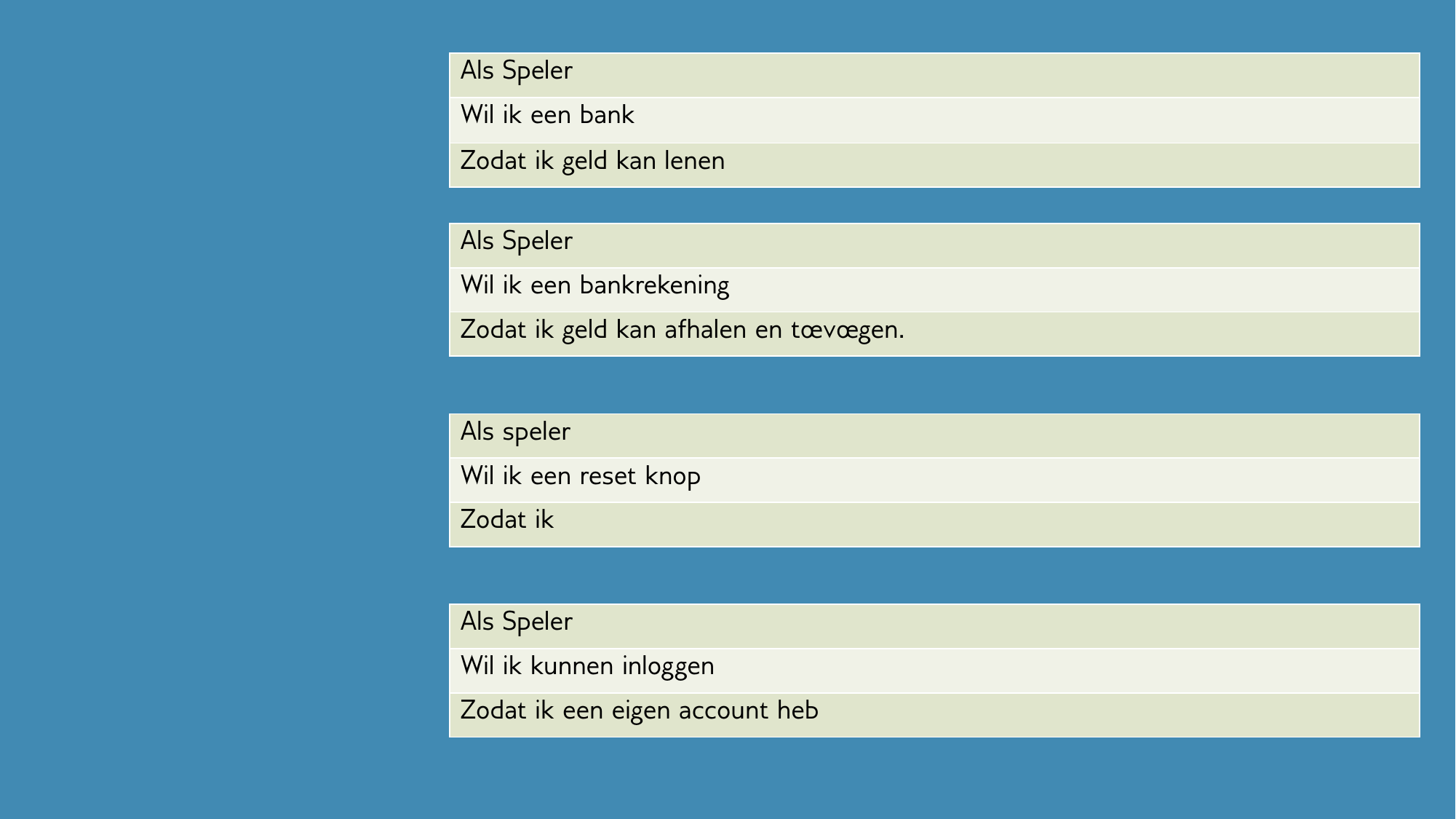

| Als Speler |
| --- |
| Wil ik een bank |
| Zodat ik geld kan lenen |
| Als Speler |
| --- |
| Wil ik een bankrekening |
| Zodat ik geld kan afhalen en toevoegen. |
| Als speler |
| --- |
| Wil ik een reset knop |
| Zodat ik |
| Als Speler |
| --- |
| Wil ik kunnen inloggen |
| Zodat ik een eigen account heb |